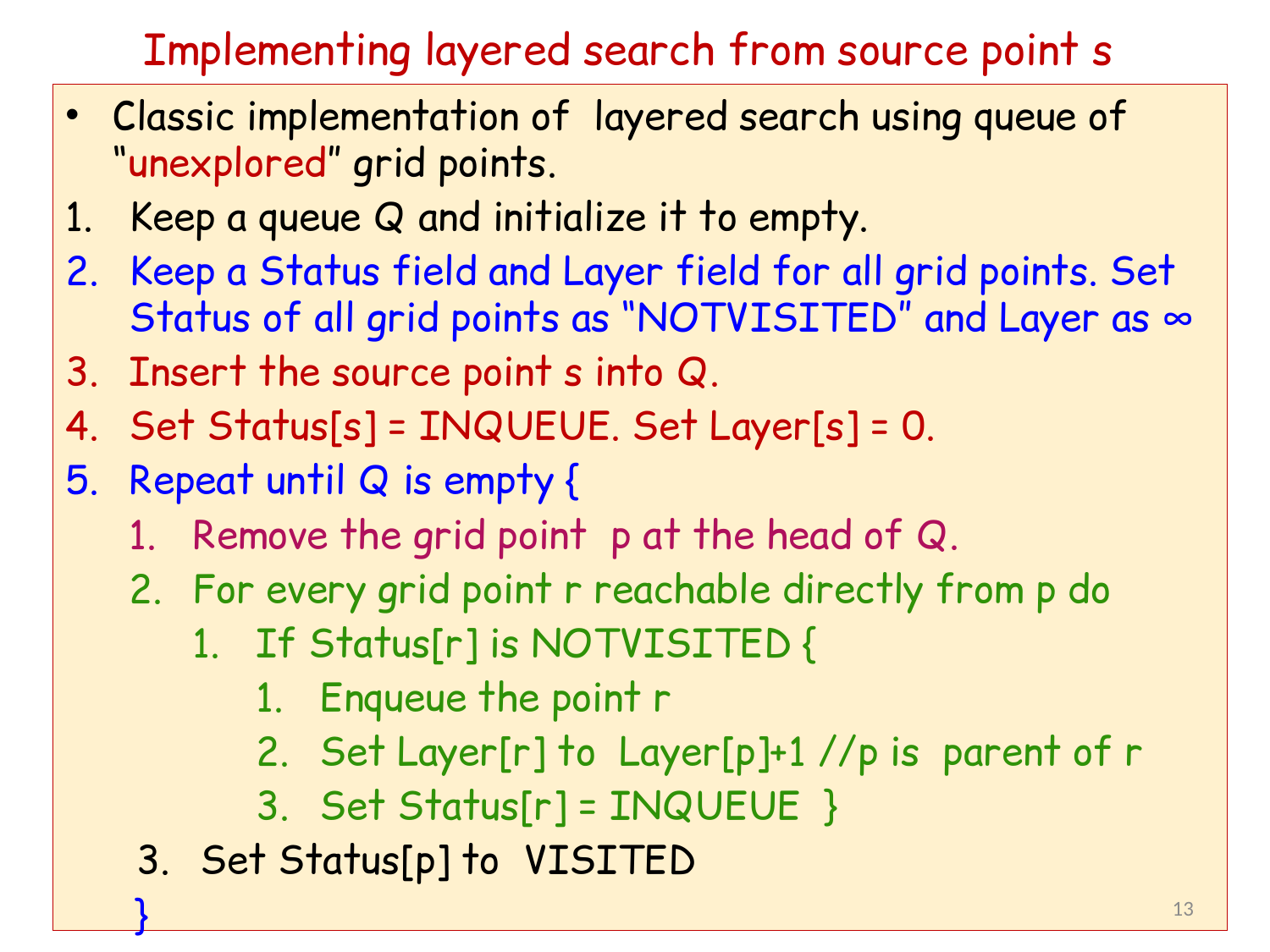

# Implementing layered search from source point s
Classic implementation of  layered search using queue of “unexplored” grid points.
Keep a queue Q and initialize it to empty.
Keep a Status field and Layer field for all grid points. Set Status of all grid points as “NOTVISITED” and Layer as ∞
Insert the source point s into Q.
Set Status[s] = INQUEUE. Set Layer[s] = 0.
Repeat until Q is empty {
Remove the grid point  p at the head of Q.
For every grid point r reachable directly from p do
If Status[r] is NOTVISITED {
Enqueue the point r
Set Layer[r] to  Layer[p]+1 //p is  parent of r
Set Status[r] = INQUEUE  }
Set Status[p] to  VISITED
      }

13